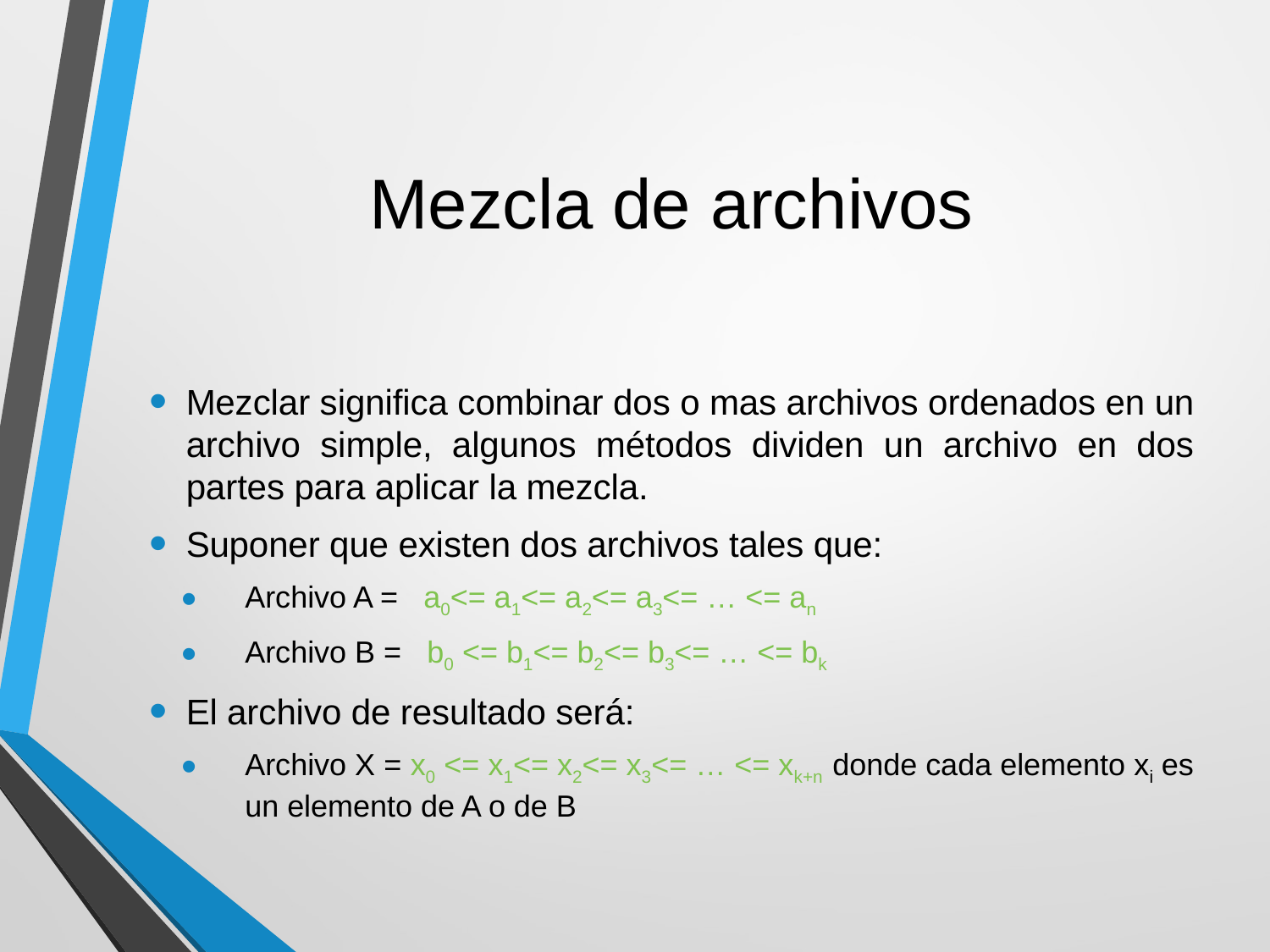

# Mezcla de archivos
Mezclar significa combinar dos o mas archivos ordenados en un archivo simple, algunos métodos dividen un archivo en dos partes para aplicar la mezcla.
Suponer que existen dos archivos tales que:
Archivo A =   a0<= a1<= a2<= a3<= … <= an
Archivo B =   b0 <= b1<= b2<= b3<= … <= bk
El archivo de resultado será:
Archivo X = x0 <= x1<= x2<= x3<= … <= xk+n  donde cada elemento xi es un elemento de A o de B